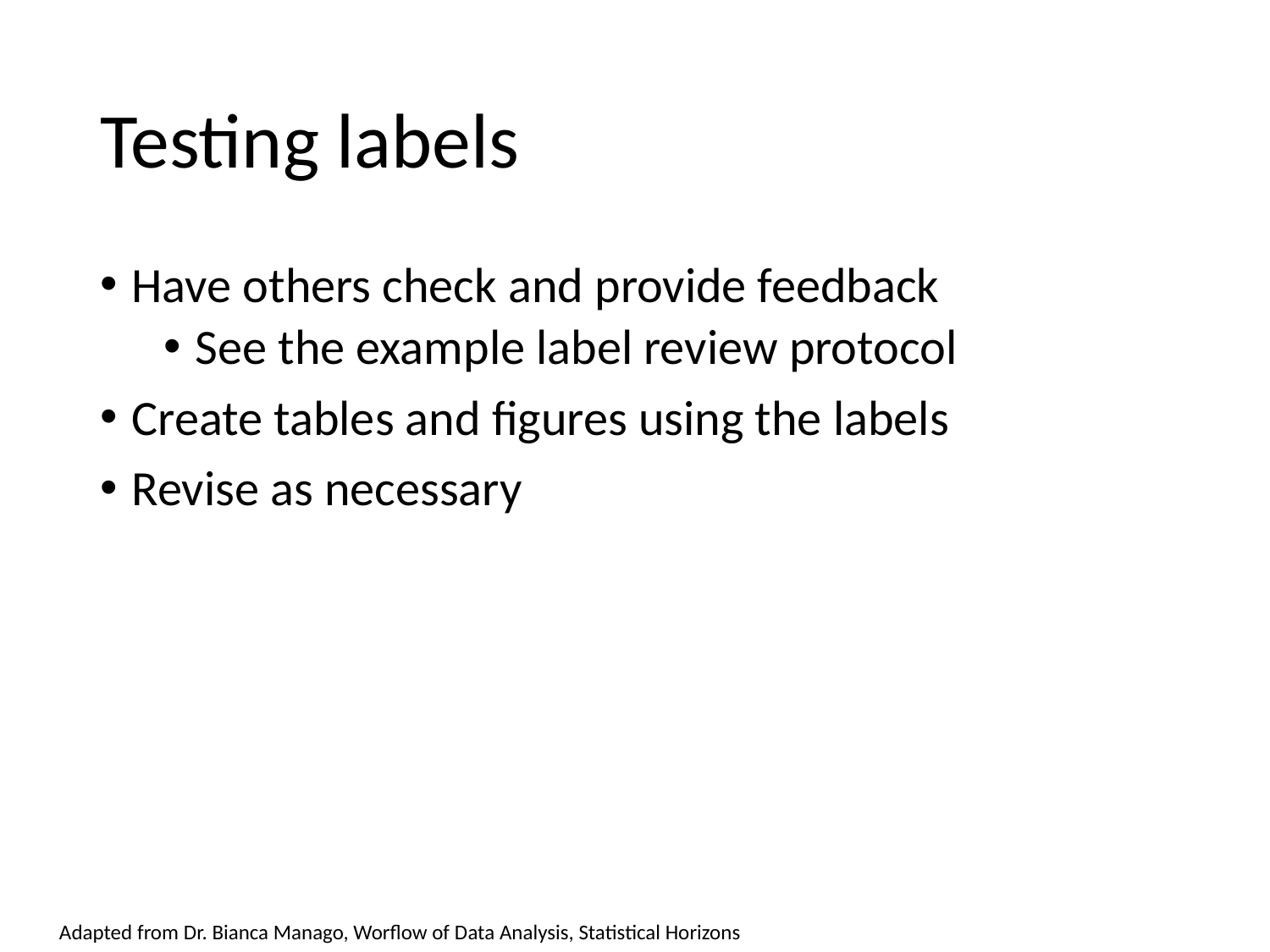

# Testing labels
Have others check and provide feedback
See the example label review protocol
Create tables and figures using the labels
Revise as necessary
Adapted from Dr. Bianca Manago, Worflow of Data Analysis, Statistical Horizons